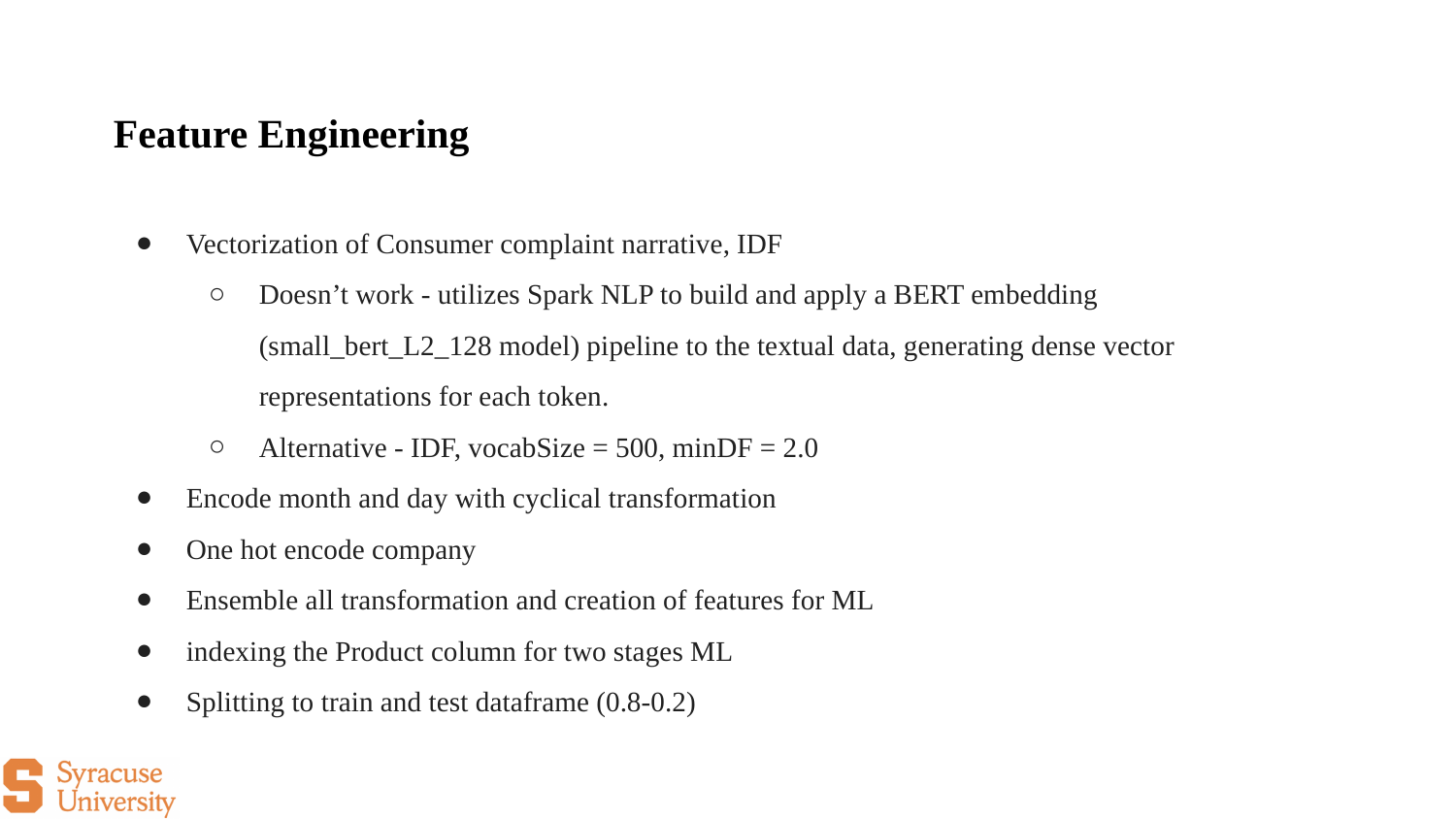

Feature Engineering

Vectorization of Consumer complaint narrative, IDF
Doesn’t work - utilizes Spark NLP to build and apply a BERT embedding (small_bert_L2_128 model) pipeline to the textual data, generating dense vector representations for each token.
Alternative - IDF, vocabSize = 500, minDF = 2.0
Encode month and day with cyclical transformation
One hot encode company
Ensemble all transformation and creation of features for ML
indexing the Product column for two stages ML
Splitting to train and test dataframe (0.8-0.2)